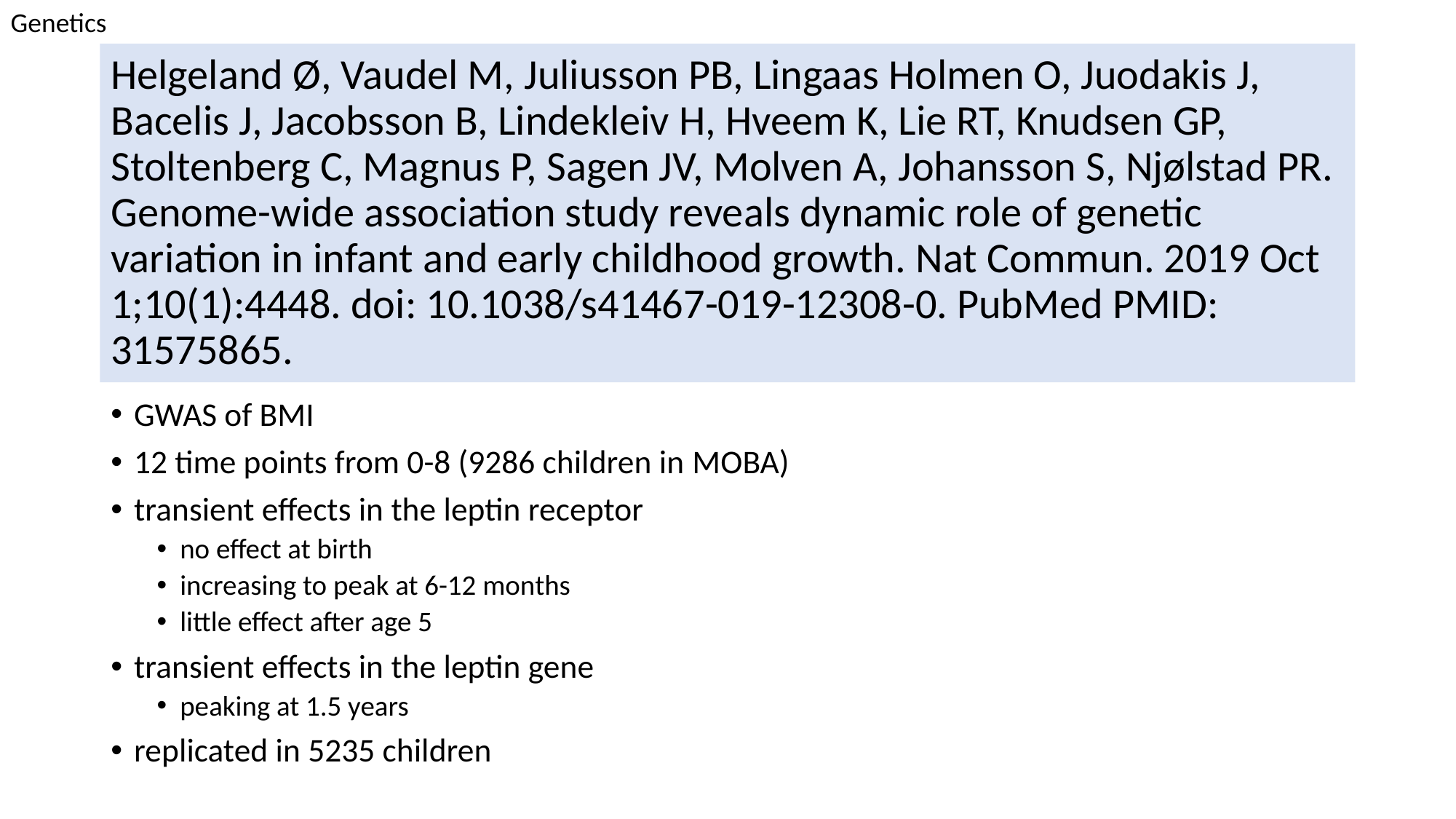

Genetics
# Helgeland Ø, Vaudel M, Juliusson PB, Lingaas Holmen O, Juodakis J, Bacelis J, Jacobsson B, Lindekleiv H, Hveem K, Lie RT, Knudsen GP, Stoltenberg C, Magnus P, Sagen JV, Molven A, Johansson S, Njølstad PR. Genome-wide association study reveals dynamic role of genetic variation in infant and early childhood growth. Nat Commun. 2019 Oct 1;10(1):4448. doi: 10.1038/s41467-019-12308-0. PubMed PMID: 31575865.
GWAS of BMI
12 time points from 0-8 (9286 children in MOBA)
transient effects in the leptin receptor
no effect at birth
increasing to peak at 6-12 months
little effect after age 5
transient effects in the leptin gene
peaking at 1.5 years
replicated in 5235 children